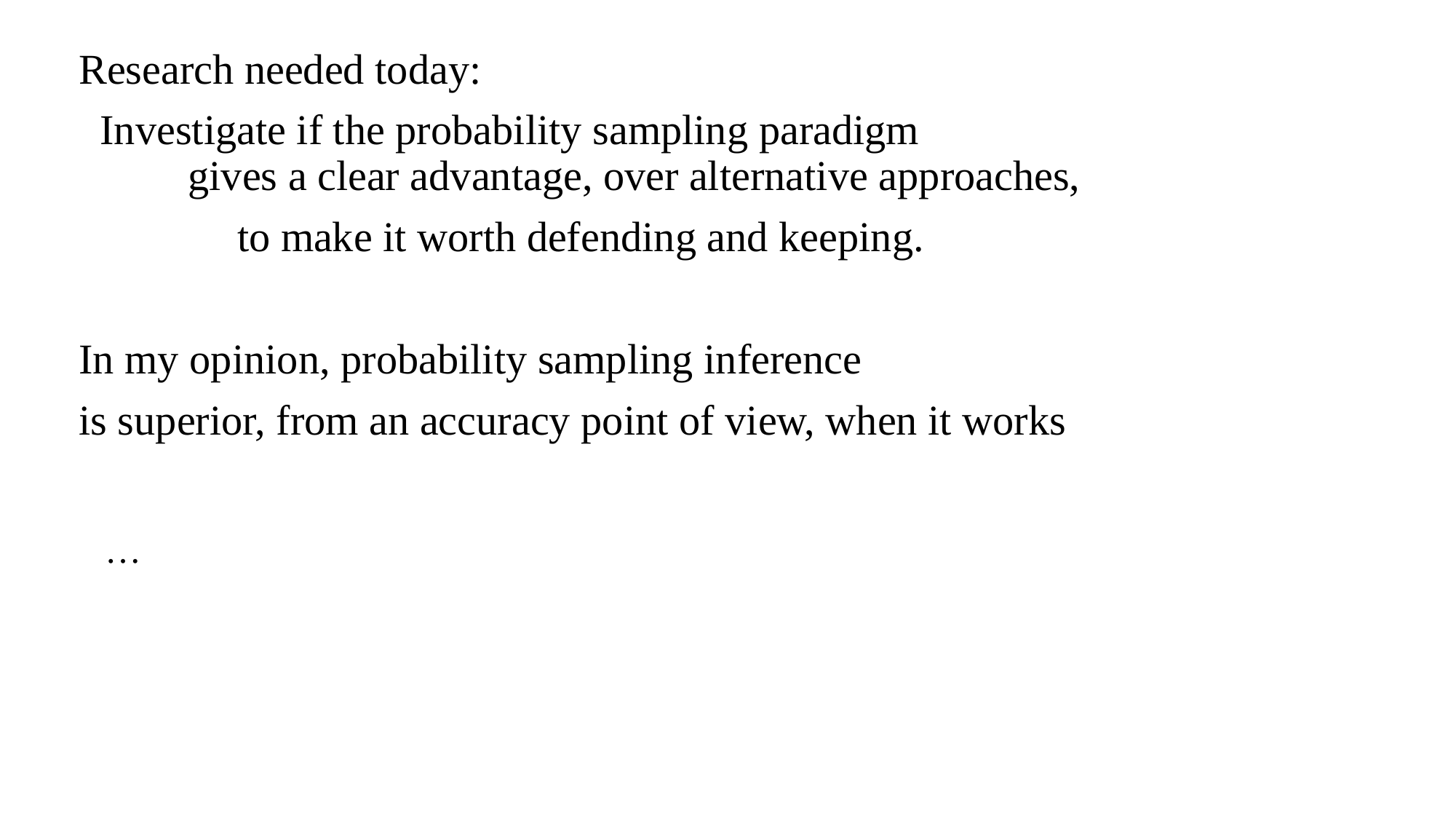

Research needed today:
  Investigate if the probability sampling paradigm       	              	gives a clear advantage, over alternative approaches,
               to make it worth defending and keeping.

In my opinion, probability sampling inference
is superior, from an accuracy point of view, when it works
…